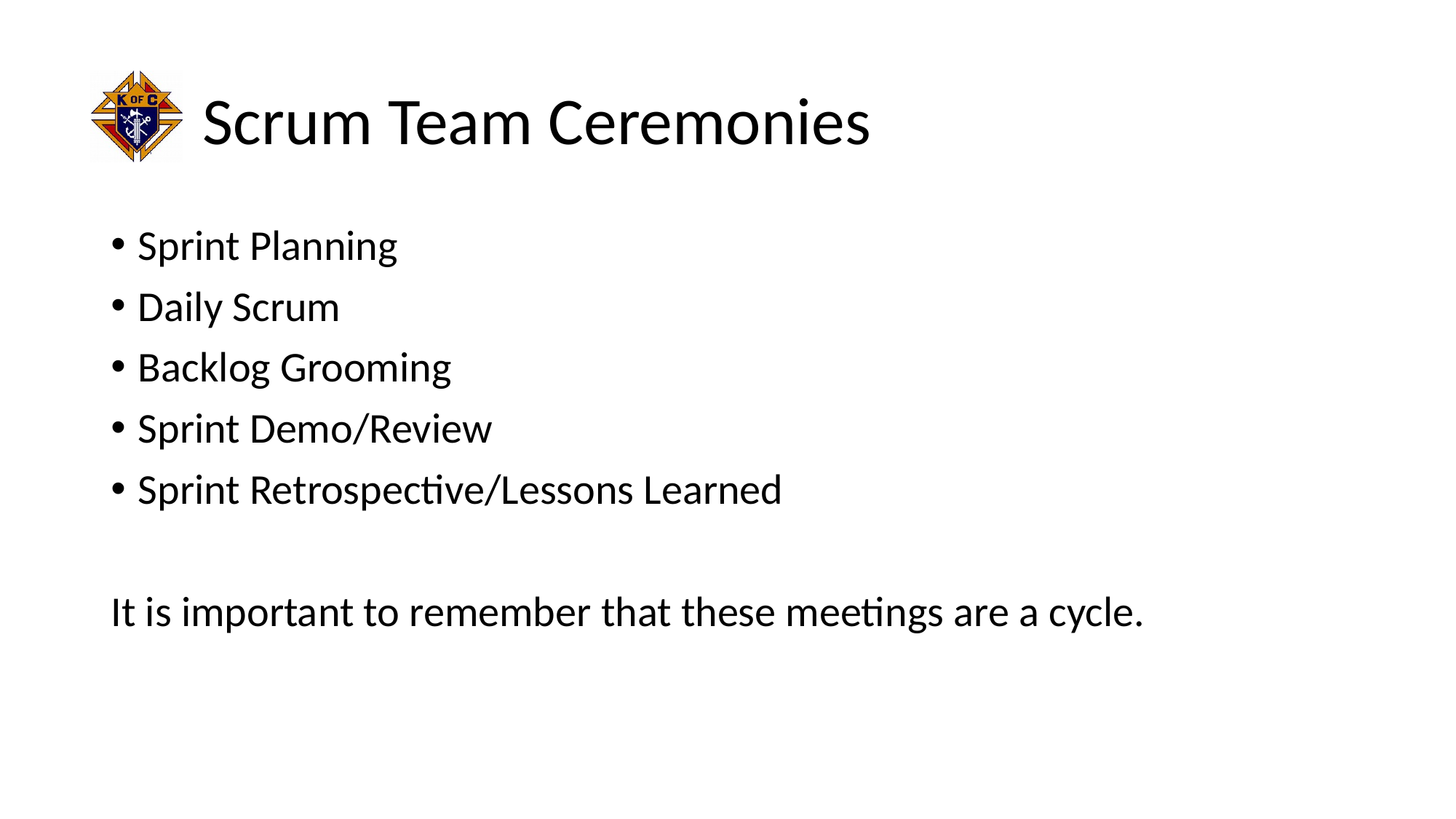

# Scrum Team Ceremonies
Sprint Planning
Daily Scrum
Backlog Grooming
Sprint Demo/Review
Sprint Retrospective/Lessons Learned

It is important to remember that these meetings are a cycle.